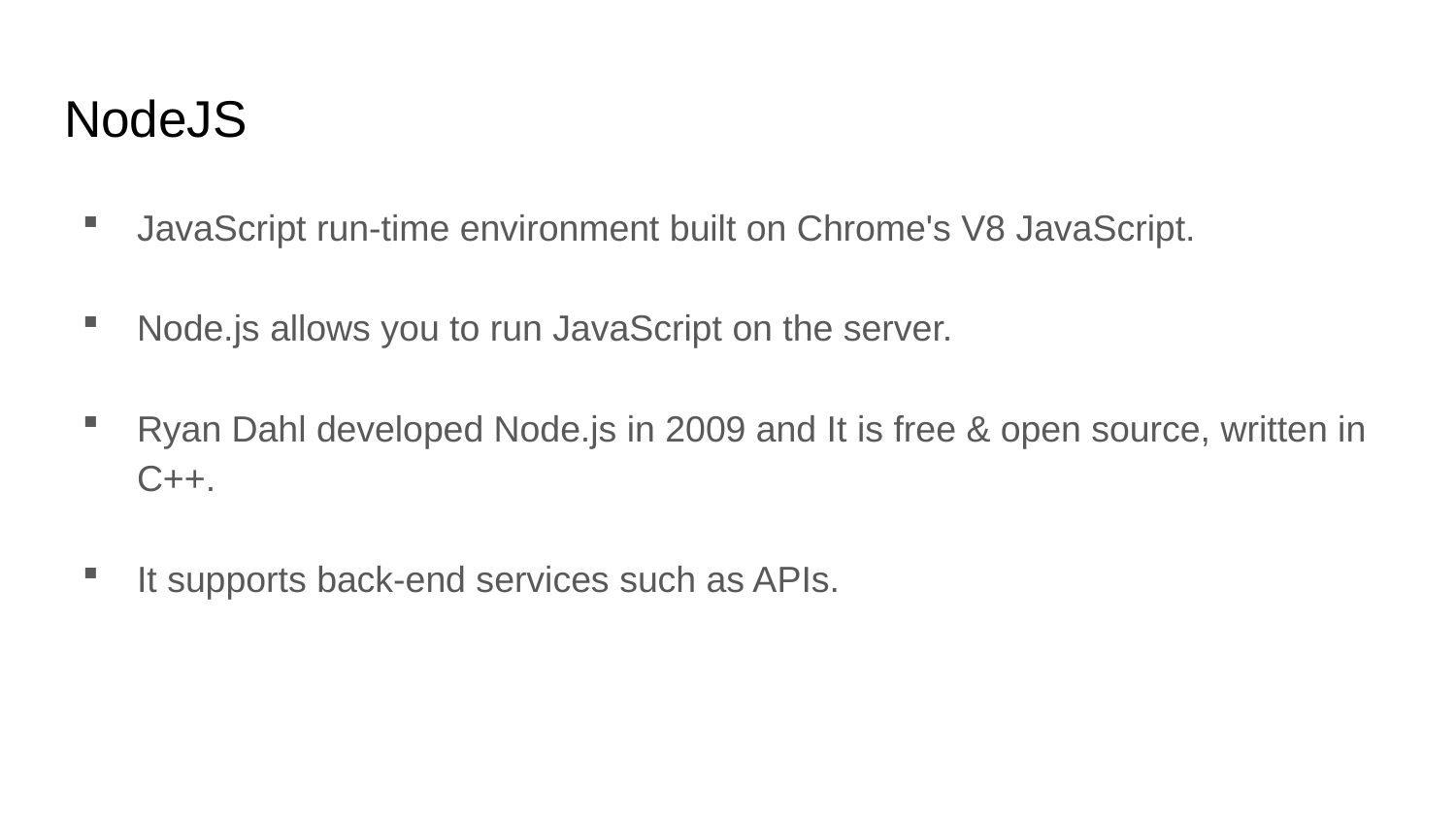

# NodeJS
JavaScript run-time environment built on Chrome's V8 JavaScript.

Node.js allows you to run JavaScript on the server.

Ryan Dahl developed Node.js in 2009 and It is free & open source, written in C++.

It supports back-end services such as APIs.